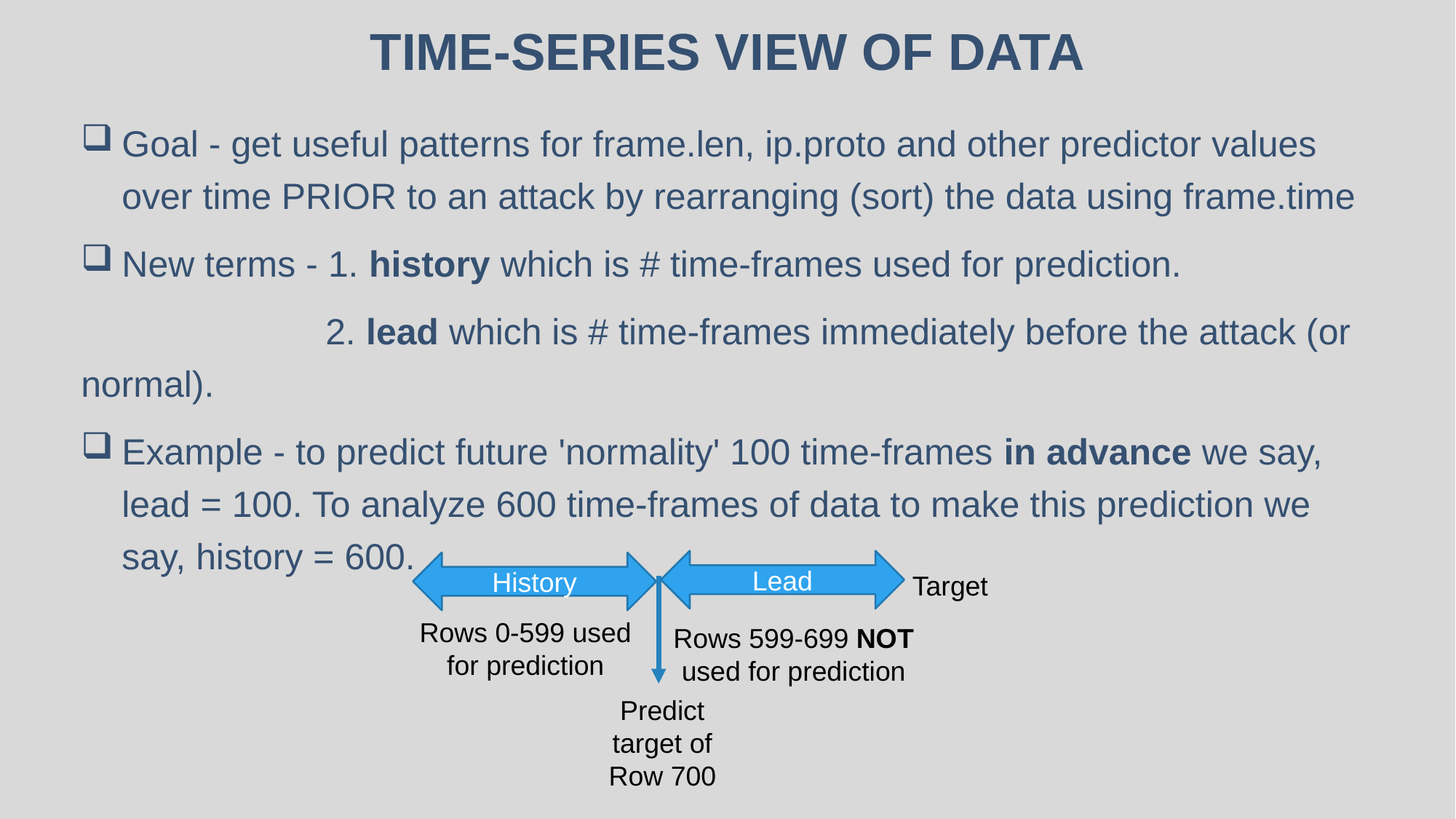

# TIME-SERIES VIEW OF DATA
Goal - get useful patterns for frame.len, ip.proto and other predictor values over time PRIOR to an attack by rearranging (sort) the data using frame.time
New terms - 1. history which is # time-frames used for prediction.
                        2. lead which is # time-frames immediately before the attack (or normal).
Example - to predict future 'normality' 100 time-frames in advance we say, lead = 100. To analyze 600 time-frames of data to make this prediction we say, history = 600.

Lead
History
Target
Rows 599-699 NOT used for prediction

Rows 0-599 used for prediction

Predict target of Row 700